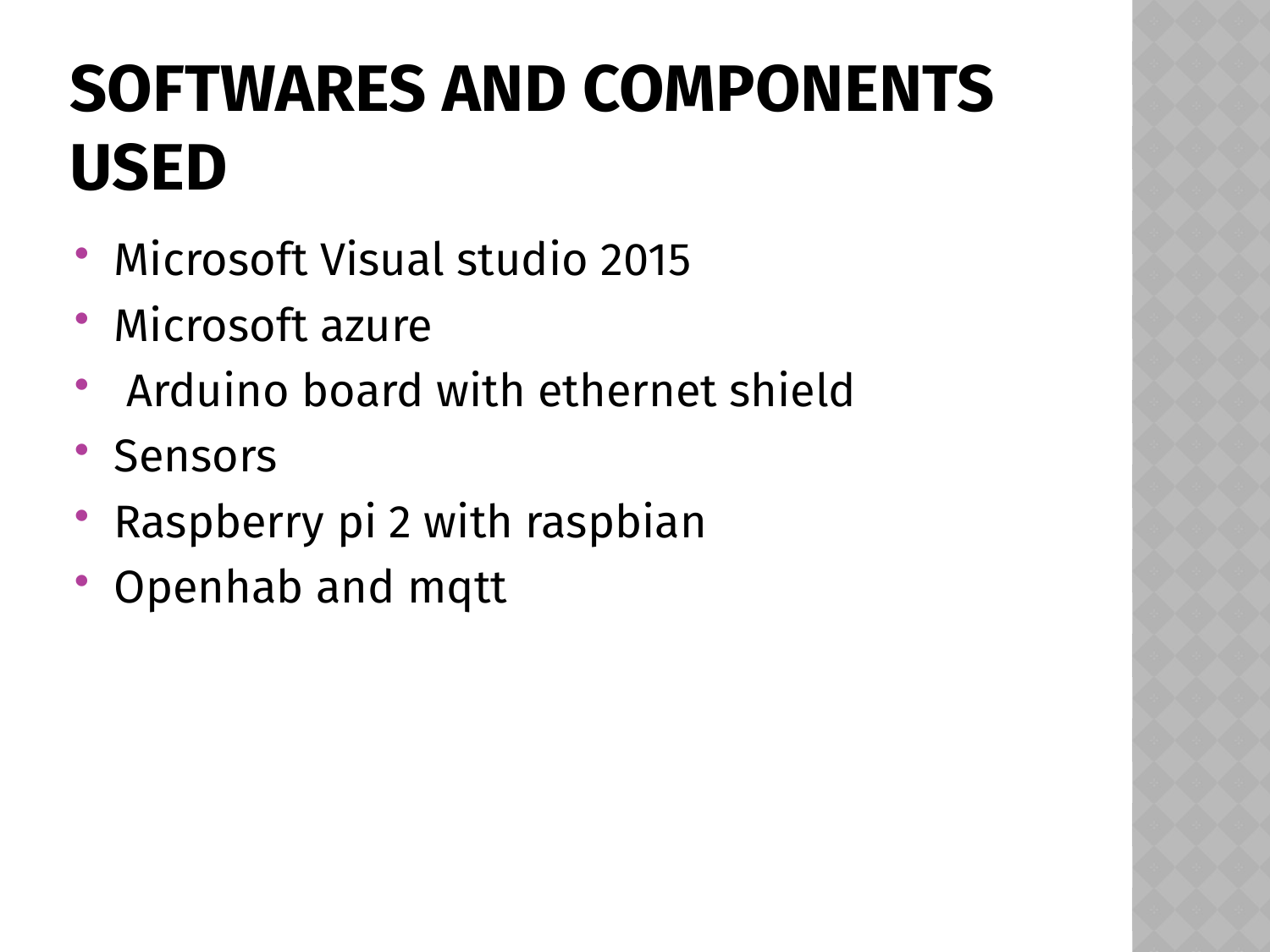

# Softwares and componeNts used
Microsoft Visual studio 2015
Microsoft azure
 Arduino board with ethernet shield
Sensors
Raspberry pi 2 with raspbian
Openhab and mqtt